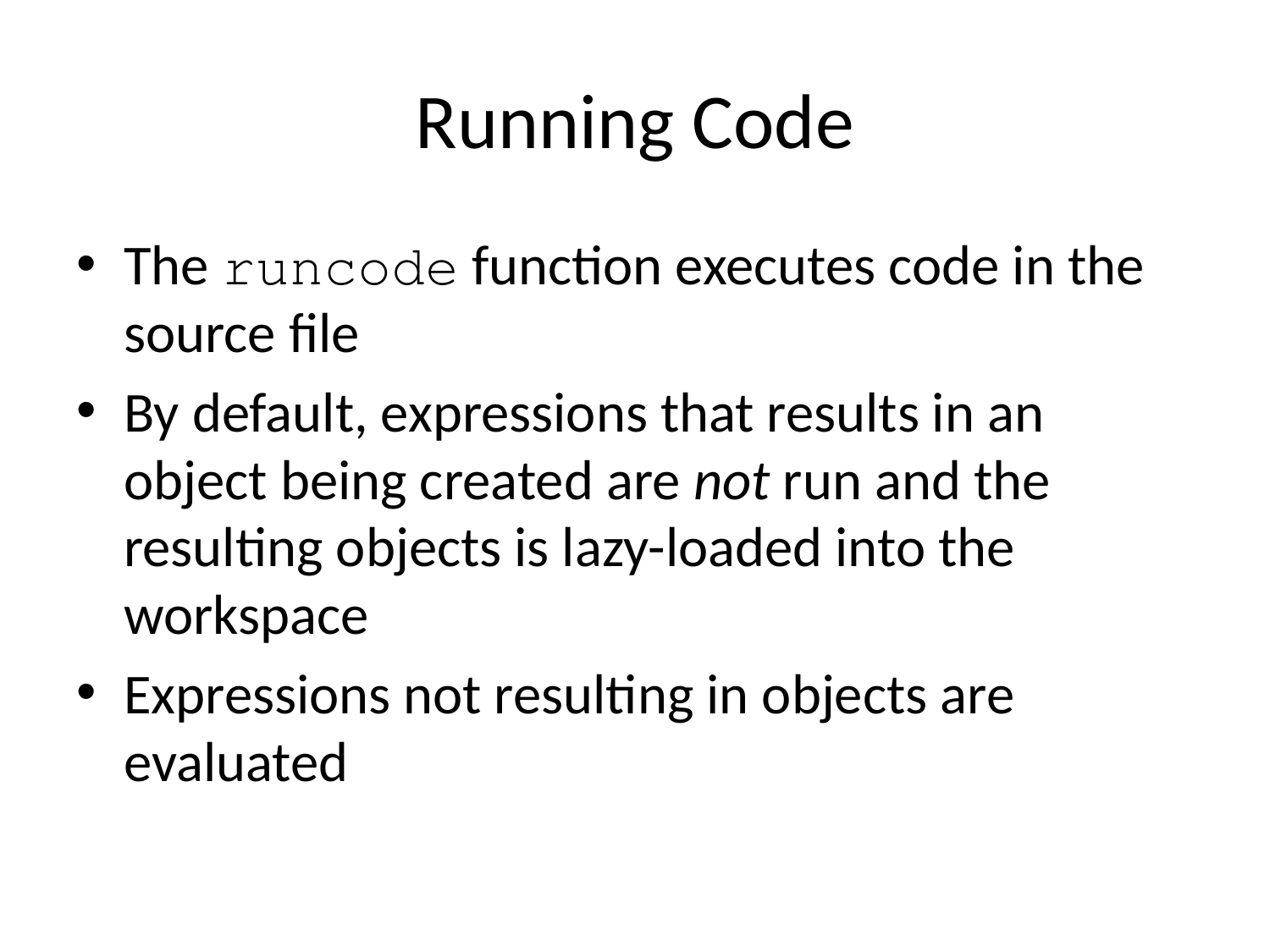

# Running Code
The runcode function executes code in the source file
By default, expressions that results in an object being created are not run and the resulting objects is lazy-loaded into the workspace
Expressions not resulting in objects are evaluated